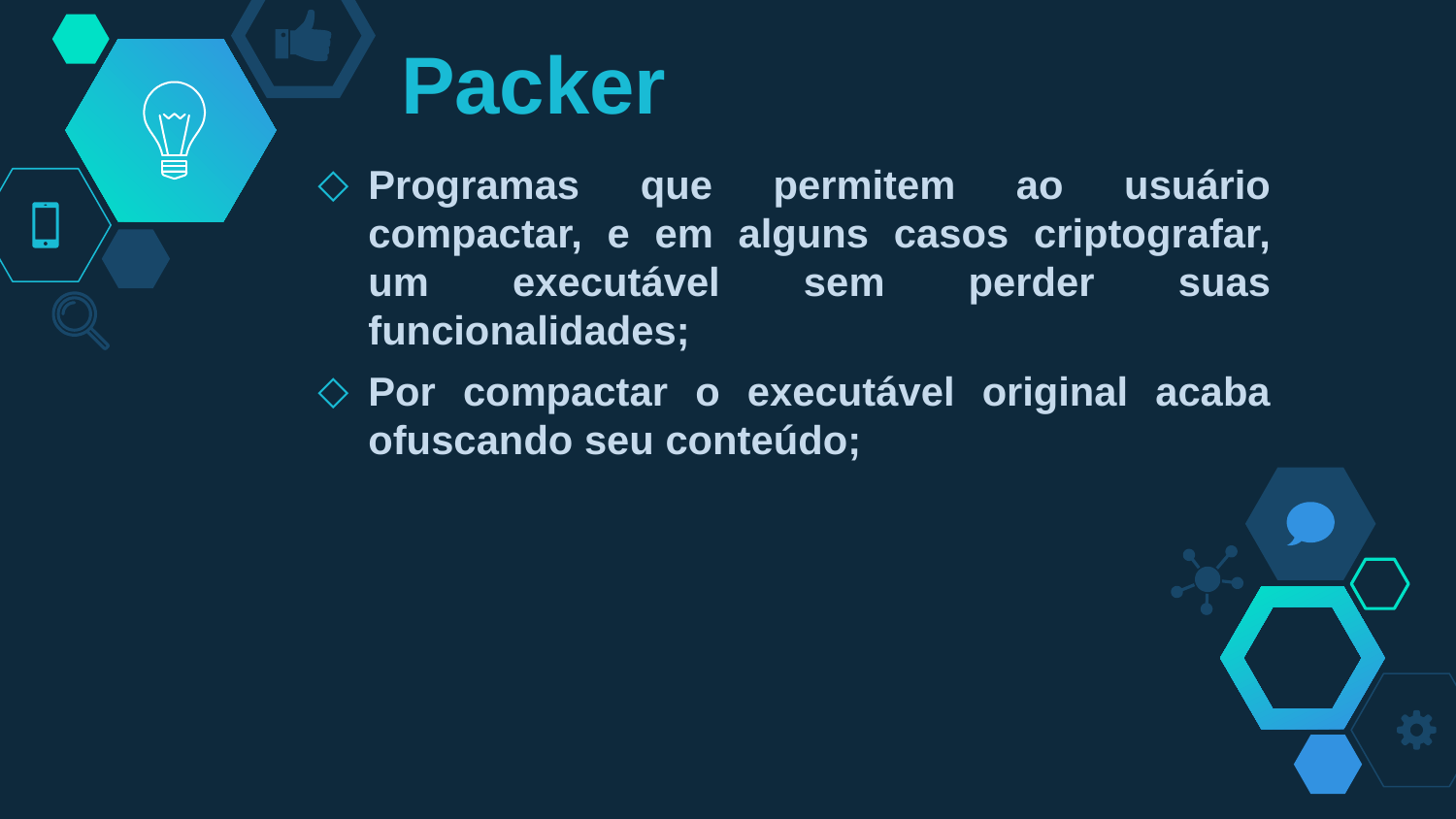

# Packer
Programas que permitem ao usuário compactar, e em alguns casos criptografar, um executável sem perder suas funcionalidades;
Por compactar o executável original acaba ofuscando seu conteúdo;